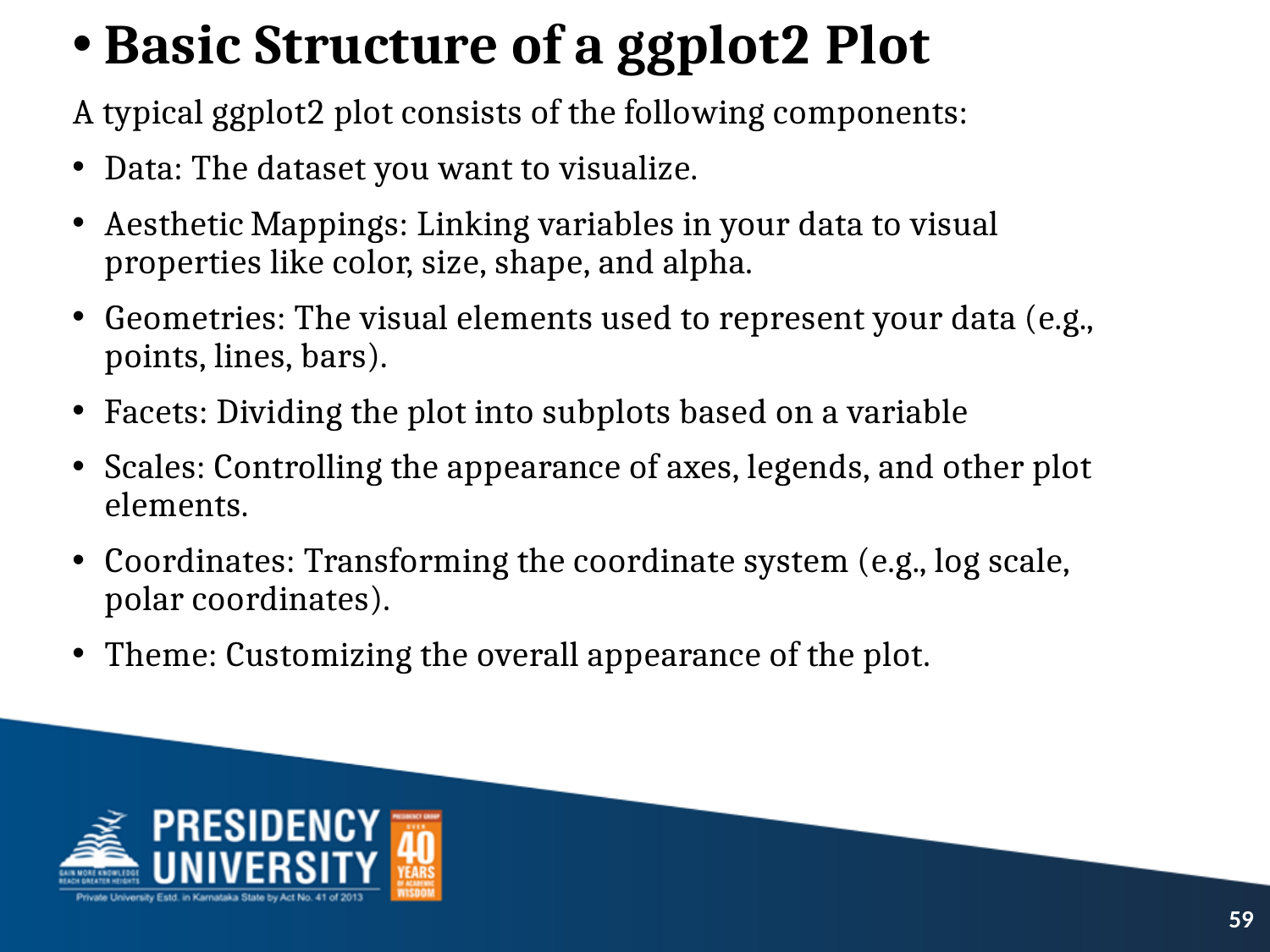

Basic Structure of a ggplot2 Plot
A typical ggplot2 plot consists of the following components:
Data: The dataset you want to visualize.
Aesthetic Mappings: Linking variables in your data to visual properties like color, size, shape, and alpha.
Geometries: The visual elements used to represent your data (e.g., points, lines, bars).
Facets: Dividing the plot into subplots based on a variable
Scales: Controlling the appearance of axes, legends, and other plot elements.
Coordinates: Transforming the coordinate system (e.g., log scale, polar coordinates).
Theme: Customizing the overall appearance of the plot.
59